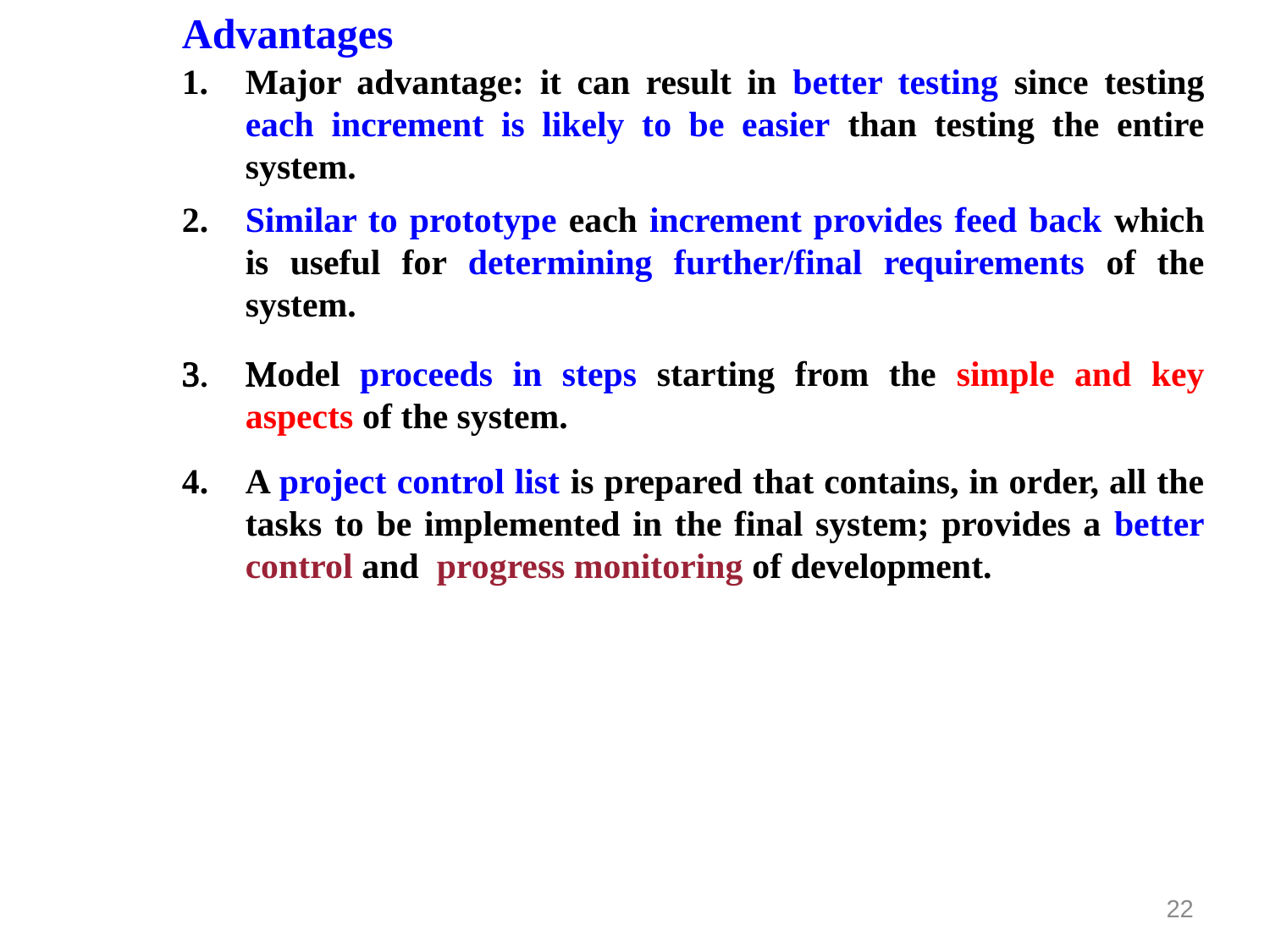

Advantages
Major advantage: it can result in better testing since testing each increment is likely to be easier than testing the entire system.
2.	Similar to prototype each increment provides feed back which is useful for determining further/final requirements of the system.
3.	Μodel proceeds in steps starting from the simple and key aspects of the system.
4.	A project control list is prepared that contains, in order, all the tasks to be implemented in the final system; provides a better control and  progress monitoring of development.
22